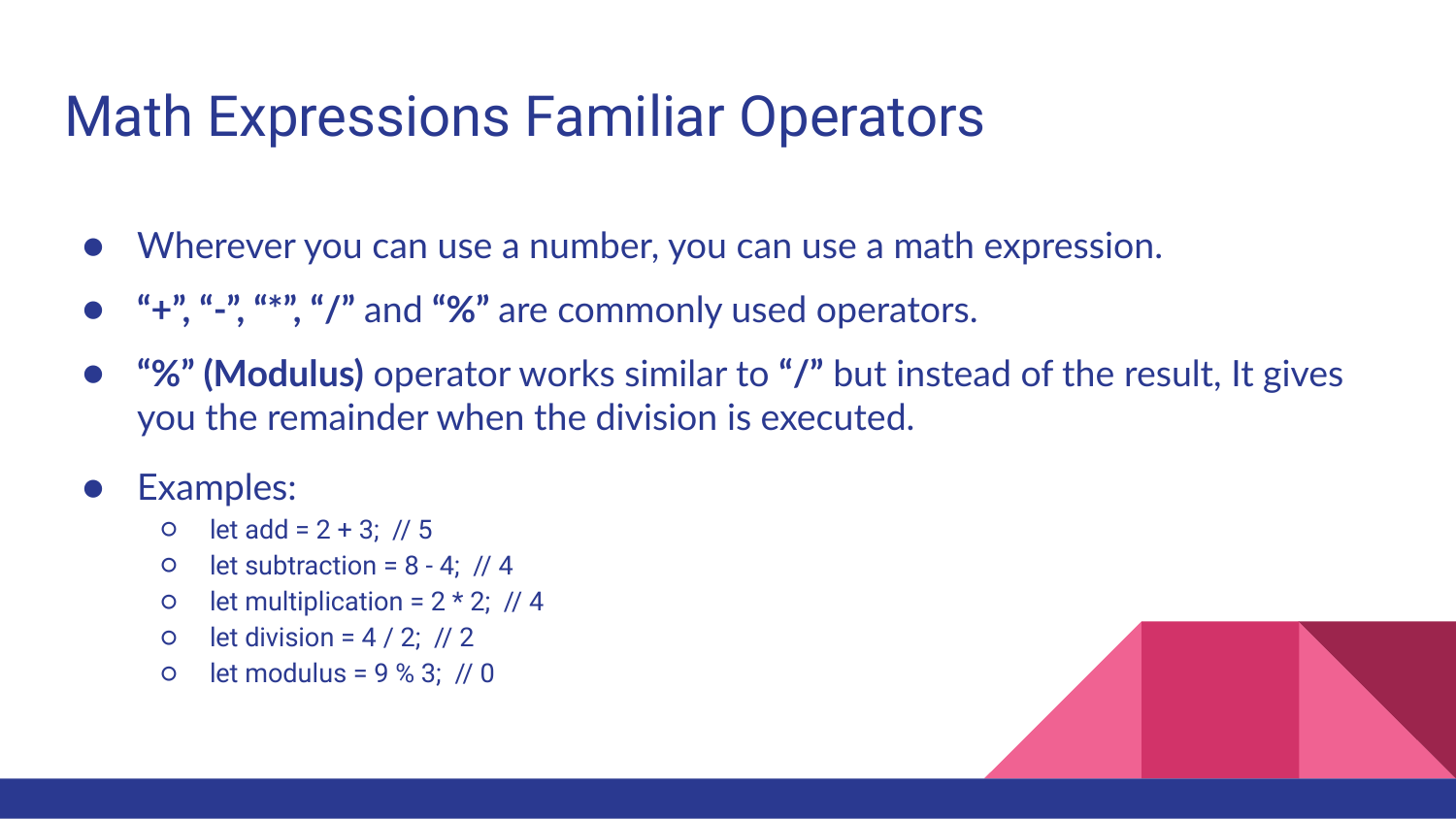

# Math Expressions Familiar Operators
Wherever you can use a number, you can use a math expression.
“+”, “-”, “*”, “/” and “%” are commonly used operators.
“%” (Modulus) operator works similar to “/” but instead of the result, It gives you the remainder when the division is executed.
Examples:
let add = 2 + 3;  // 5
let subtraction = 8 - 4;  // 4
let multiplication = 2 * 2;  // 4
let division = 4 / 2;  // 2
let modulus = 9 % 3;  // 0